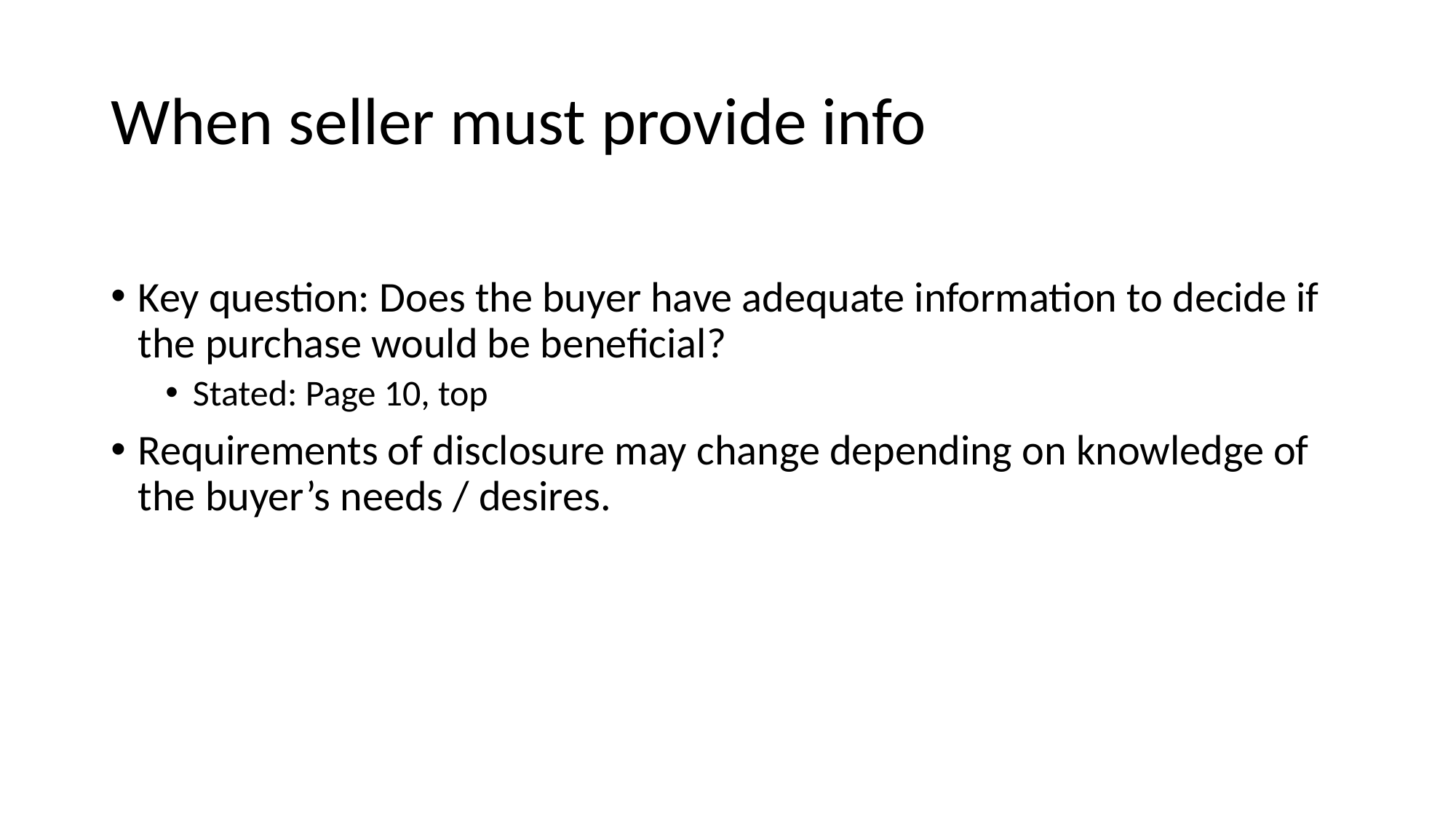

# When seller must provide info

Key question: Does the buyer have adequate information to decide if the purchase would be beneficial?
Stated: Page 10, top
Requirements of disclosure may change depending on knowledge of the buyer’s needs / desires.